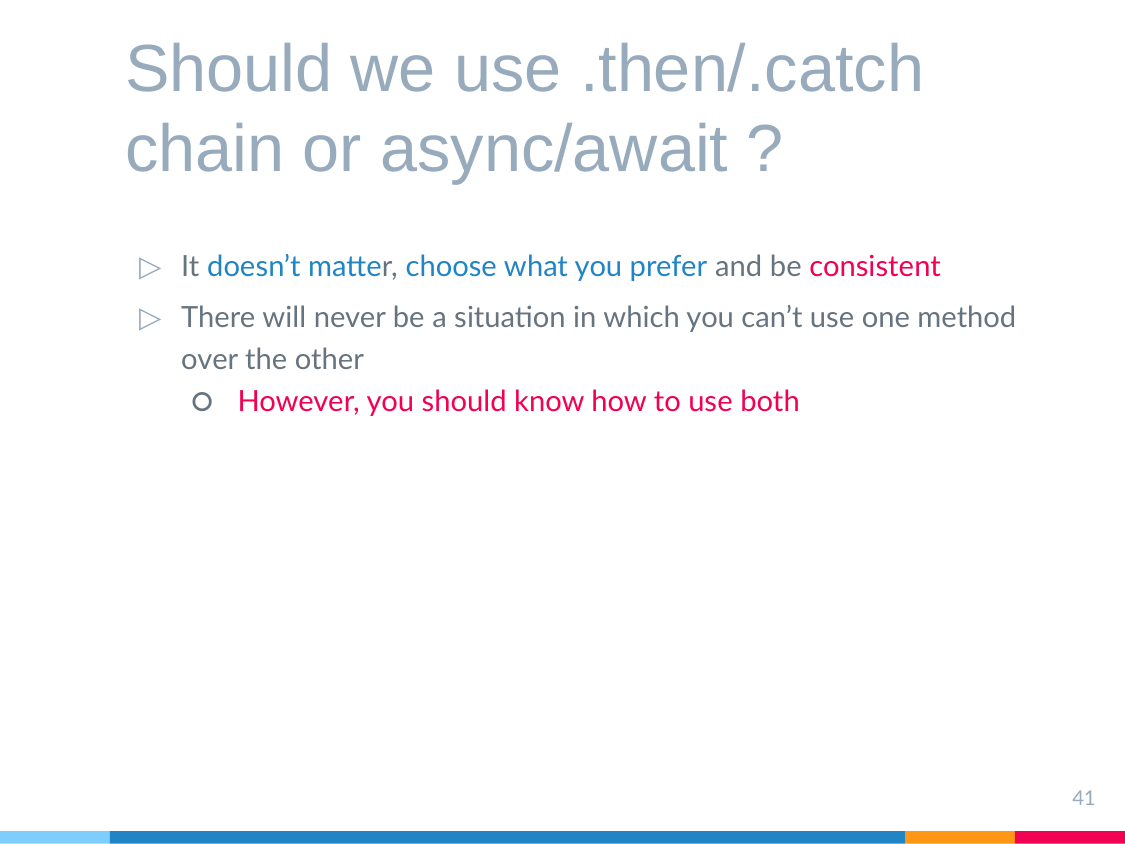

# Should we use .then/.catch chain or async/await ?
It doesn’t matter, choose what you prefer and be consistent
There will never be a situation in which you can’t use one method over the other
However, you should know how to use both

41